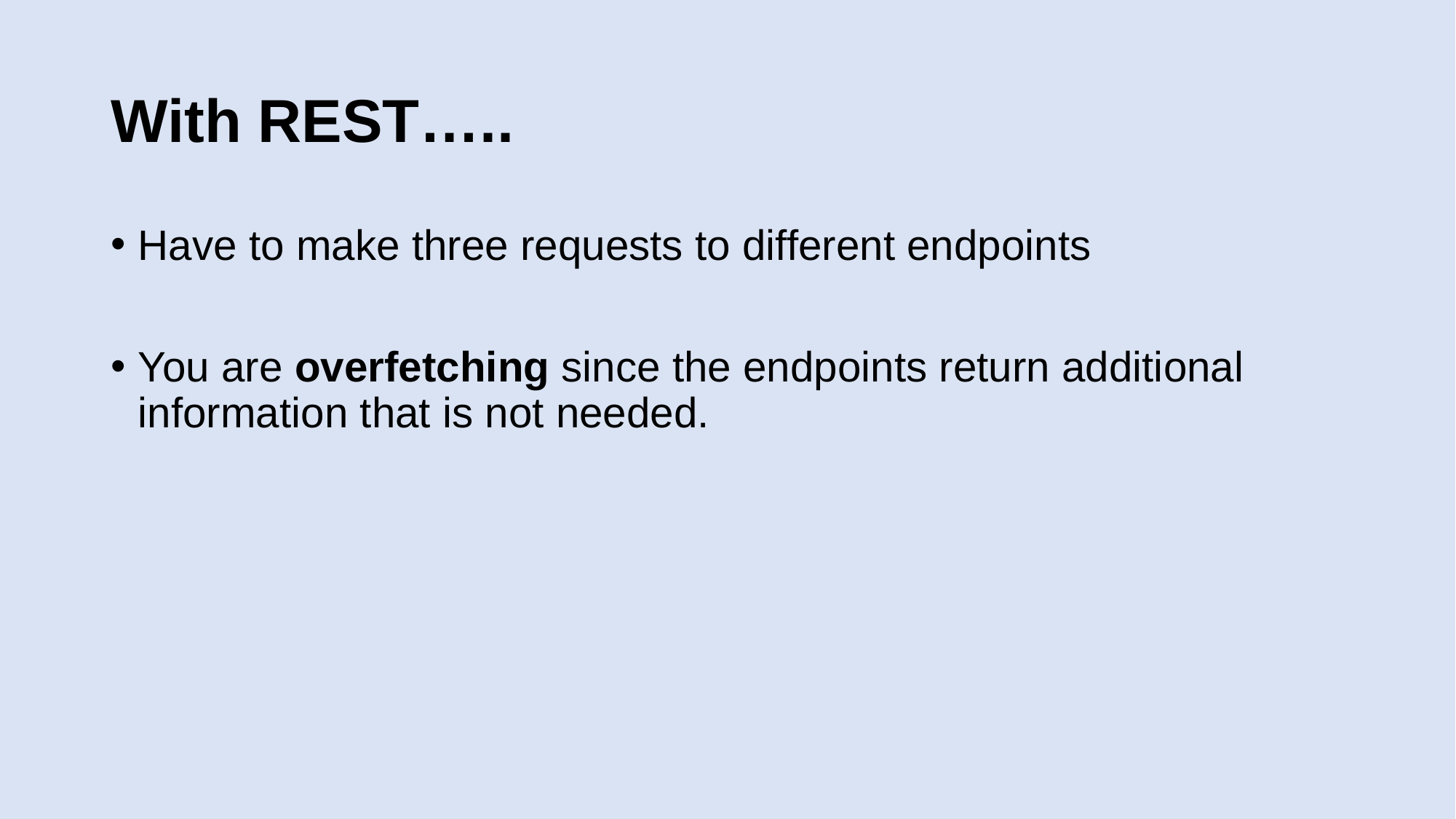

# With REST…..
Have to make three requests to different endpoints

You are overfetching since the endpoints return additional information that is not needed.